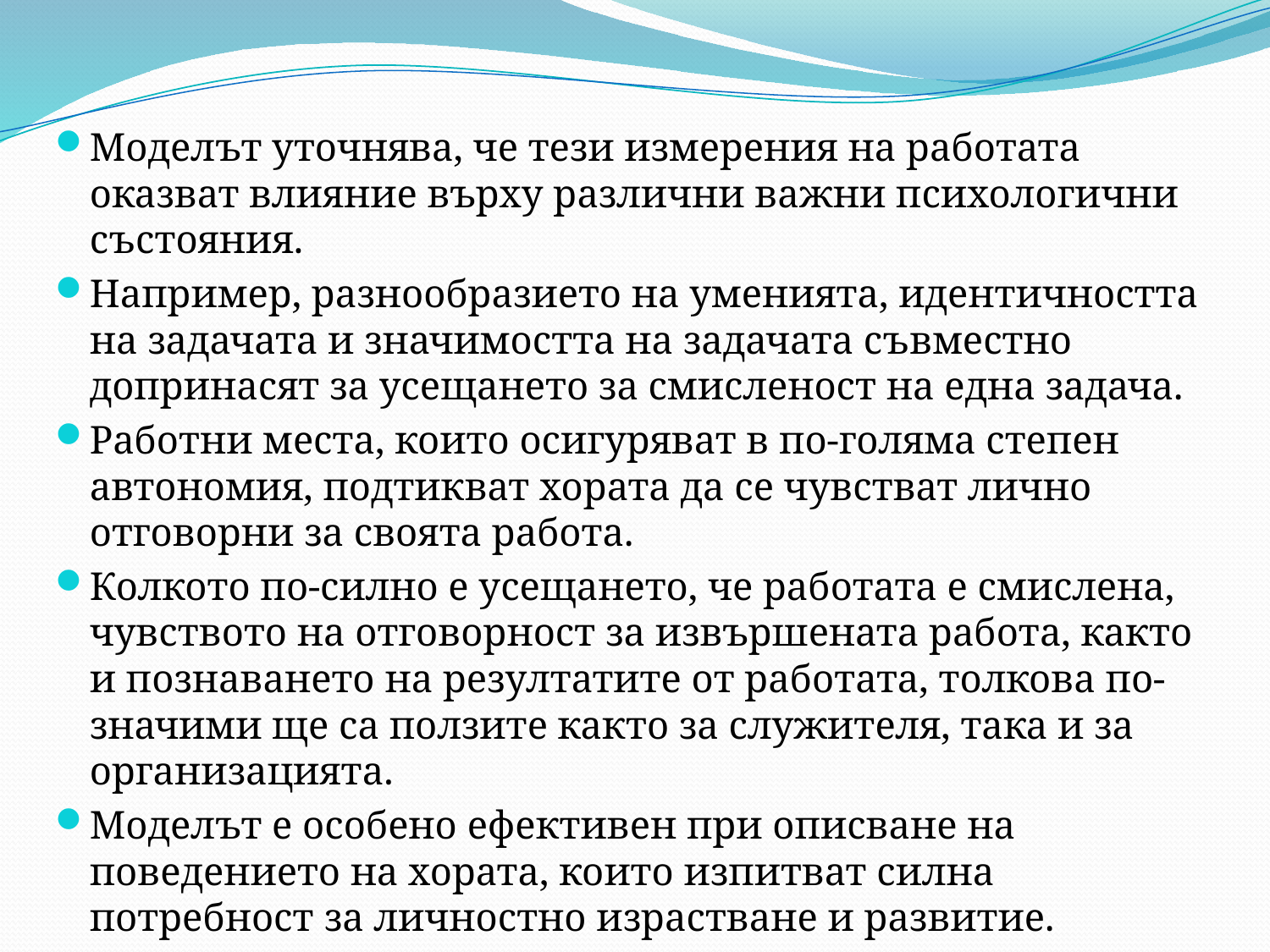

Моделът уточнява, че тези измерения на работата оказват влияние върху различни важни психологични състояния.
Например, разнообразието на уменията, идентичността на задачата и значимостта на задачата съвместно допринасят за усещането за смисленост на една задача.
Работни места, които осигуряват в по-голяма степен автономия, подтикват хората да се чувстват лично отговорни за своята работа.
Колкото по-силно е усещането, че работата е смислена, чувството на отговорност за извършената работа, както и познаването на резултатите от работата, толкова по-значими ще са ползите както за служителя, така и за организацията.
Моделът е особено ефективен при описване на поведението на хората, които изпитват силна потребност за личностно израстване и развитие.